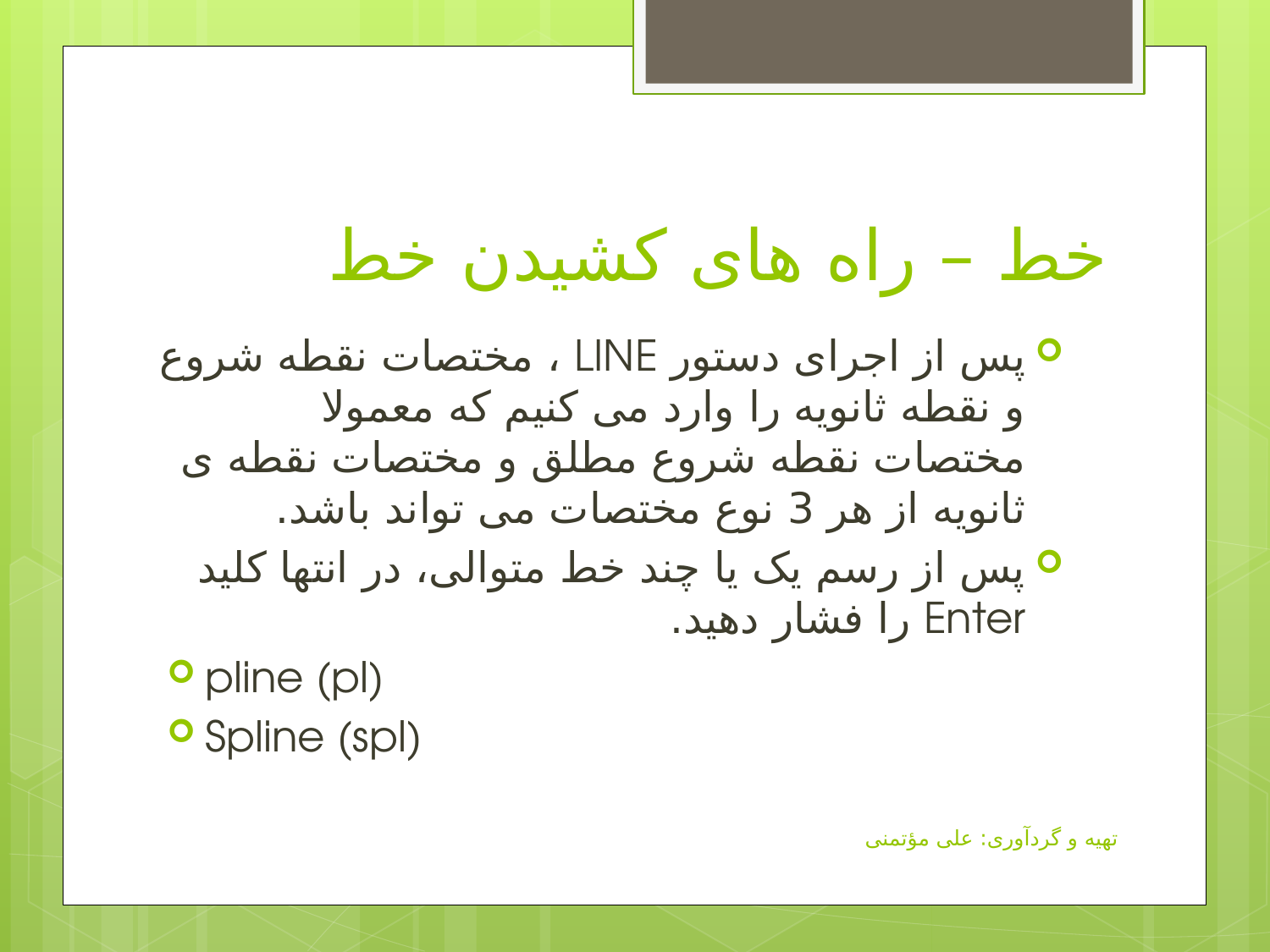

# خط – راه های کشیدن خط
پس از اجرای دستور LINE ، مختصات نقطه شروع و نقطه ثانویه را وارد می کنیم که معمولا مختصات نقطه شروع مطلق و مختصات نقطه ی ثانویه از هر 3 نوع مختصات می تواند باشد.
پس از رسم یک یا چند خط متوالی، در انتها کلید  Enter را فشار دهید.
pline (pl)
Spline (spl)

تهیه و گردآوری: علی مؤتمنی